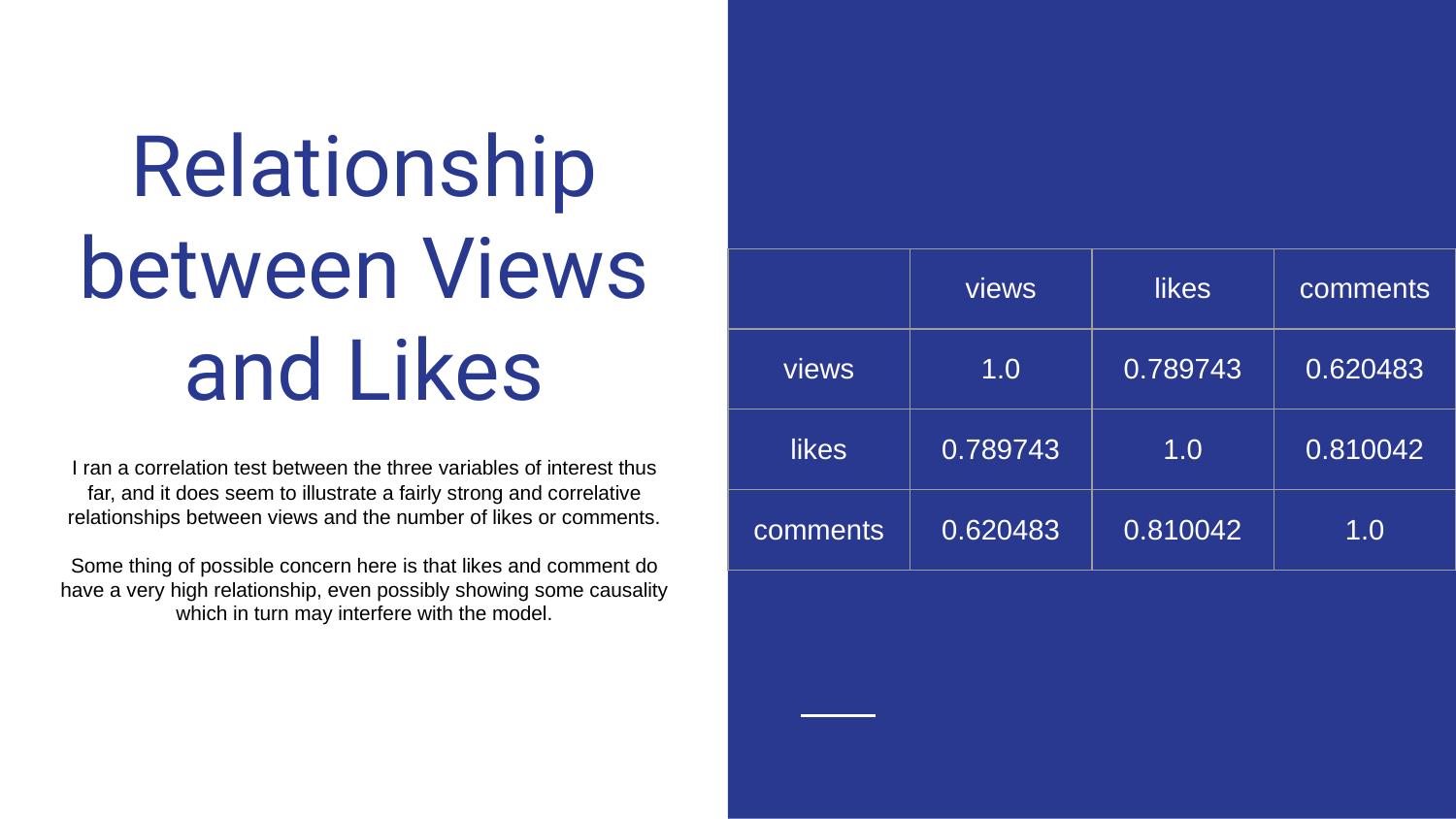

# Relationship between Views and Likes
|  | views | likes | comments |
| --- | --- | --- | --- |
| views | 1.0 | 0.789743 | 0.620483 |
| likes | 0.789743 | 1.0 | 0.810042 |
| comments | 0.620483 | 0.810042 | 1.0 |
I ran a correlation test between the three variables of interest thus far, and it does seem to illustrate a fairly strong and correlative relationships between views and the number of likes or comments.

Some thing of possible concern here is that likes and comment do have a very high relationship, even possibly showing some causality which in turn may interfere with the model.